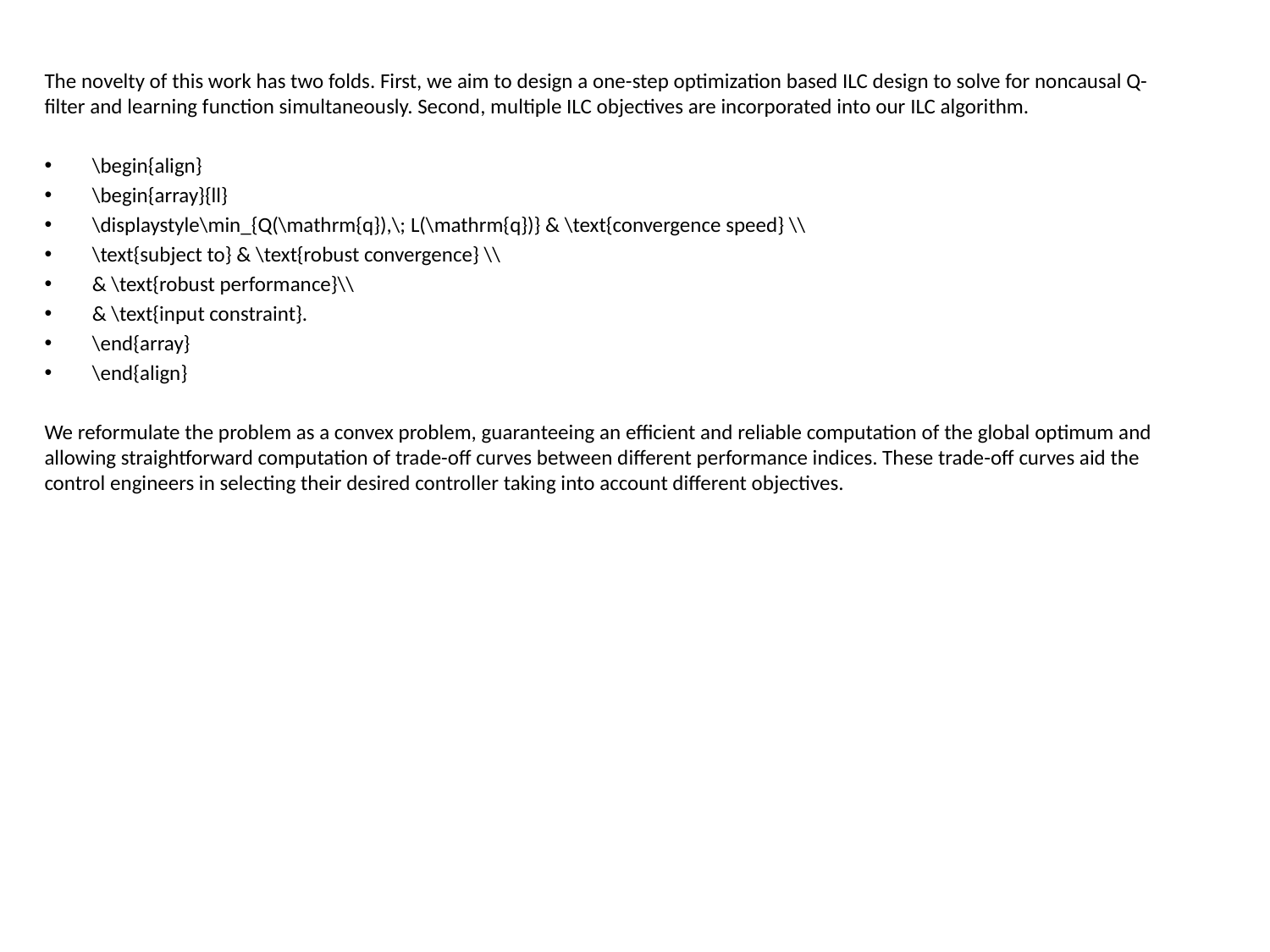

The novelty of this work has two folds. First, we aim to design a one-step optimization based ILC design to solve for noncausal Q-filter and learning function simultaneously. Second, multiple ILC objectives are incorporated into our ILC algorithm.

\begin{align}
\begin{array}{ll}
\displaystyle\min_{Q(\mathrm{q}),\; L(\mathrm{q})} & \text{convergence speed} \\
\text{subject to} & \text{robust convergence} \\
& \text{robust performance}\\
& \text{input constraint}.
\end{array}
\end{align}

We reformulate the problem as a convex problem, guaranteeing an efficient and reliable computation of the global optimum and allowing straightforward computation of trade-off curves between different performance indices. These trade-off curves aid the control engineers in selecting their desired controller taking into account different objectives.